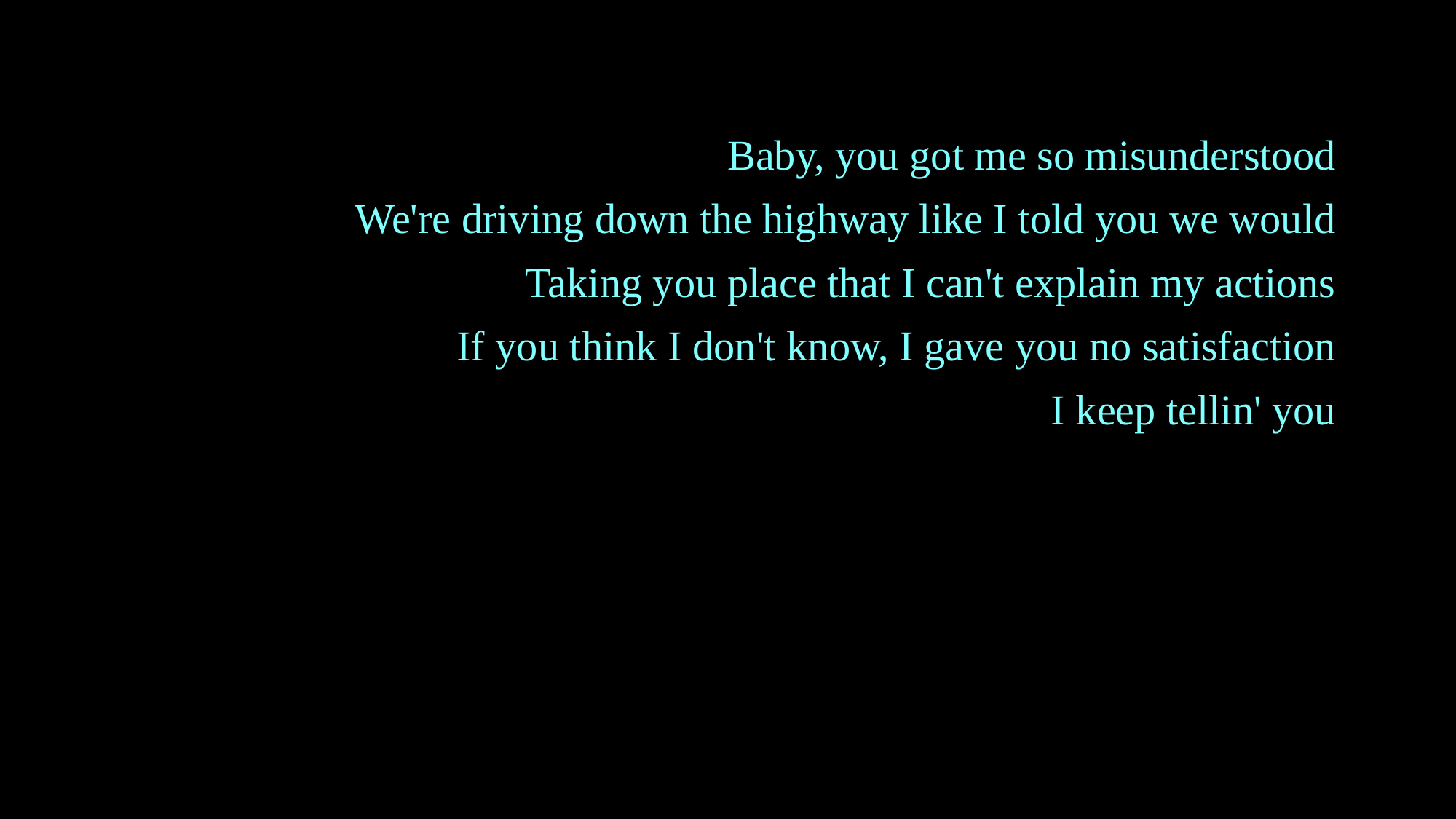

Baby, you got me so misunderstood
We're driving down the highway like I told you we would
Taking you place that I can't explain my actions
If you think I don't know, I gave you no satisfaction
I keep tellin' you